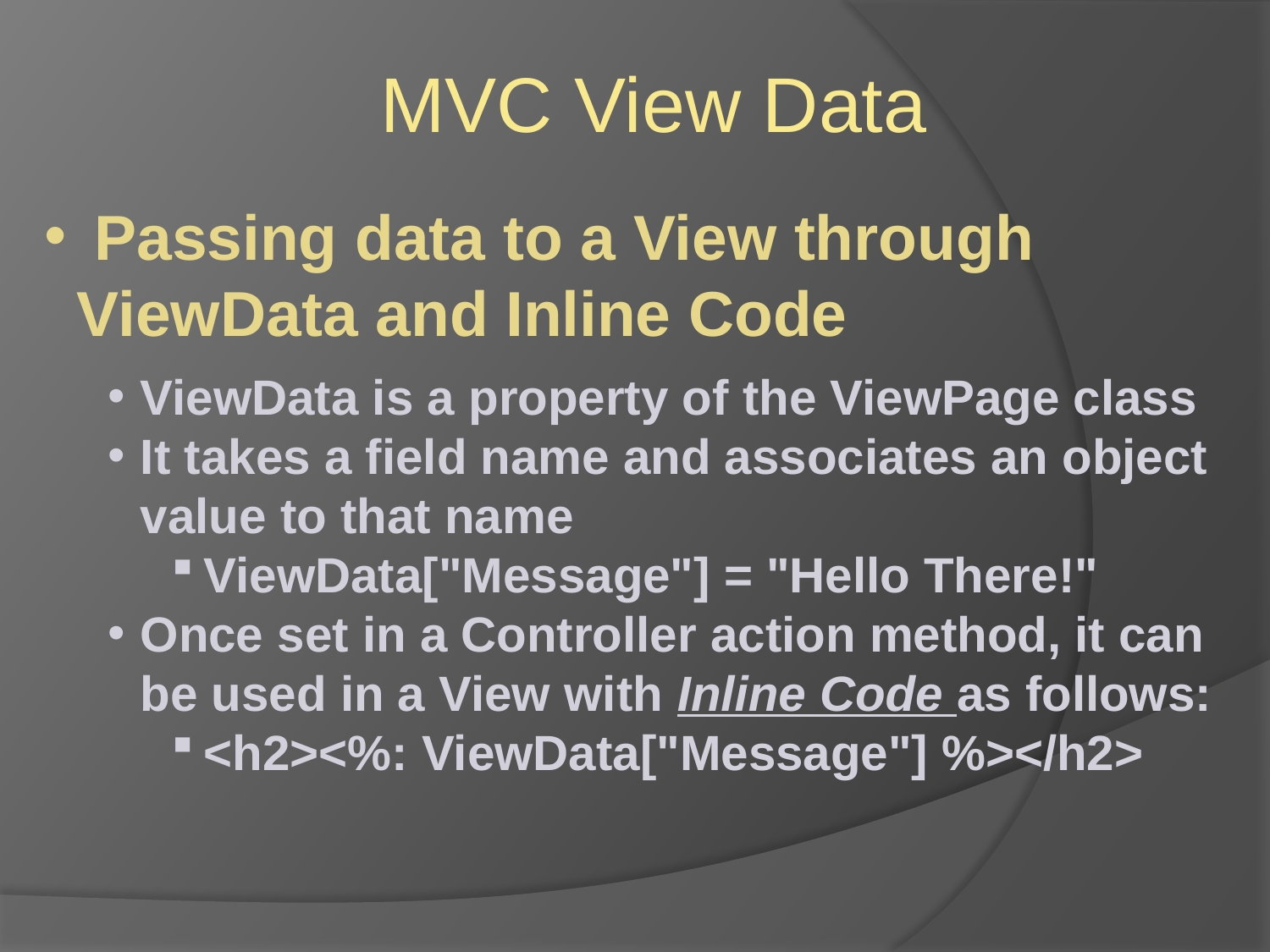

MVC View Data
 Passing data to a View through ViewData and Inline Code

ViewData is a property of the ViewPage class
It takes a field name and associates an object value to that name
ViewData["Message"] = "Hello There!"
Once set in a Controller action method, it can be used in a View with Inline Code as follows:
<h2><%: ViewData["Message"] %></h2>